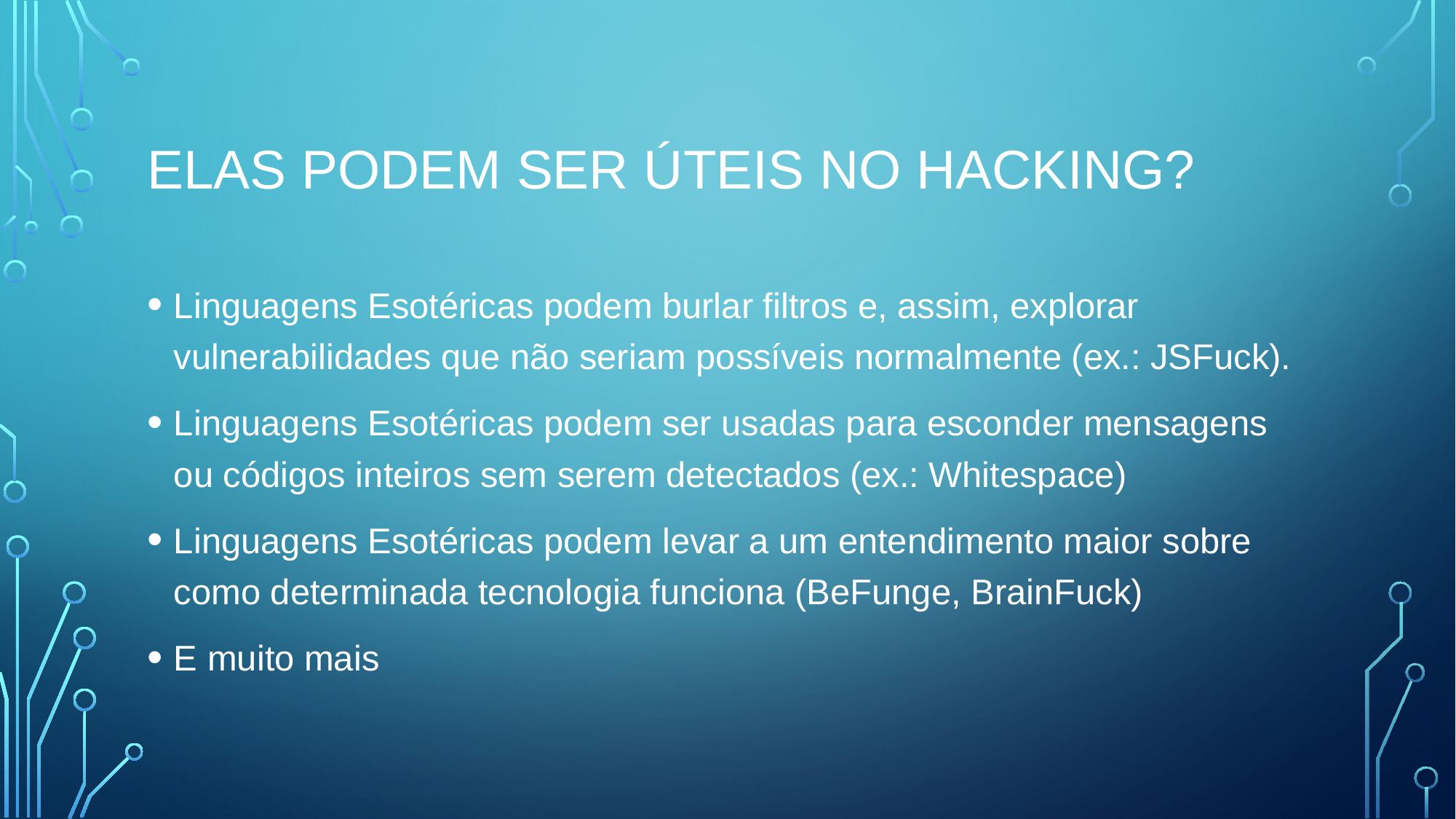

# elas podem ser úteis no hacking?
Linguagens Esotéricas podem burlar filtros e, assim, explorar vulnerabilidades que não seriam possíveis normalmente (ex.: JSFuck).
Linguagens Esotéricas podem ser usadas para esconder mensagens ou códigos inteiros sem serem detectados (ex.: Whitespace)
Linguagens Esotéricas podem levar a um entendimento maior sobre como determinada tecnologia funciona (BeFunge, BrainFuck)
E muito mais